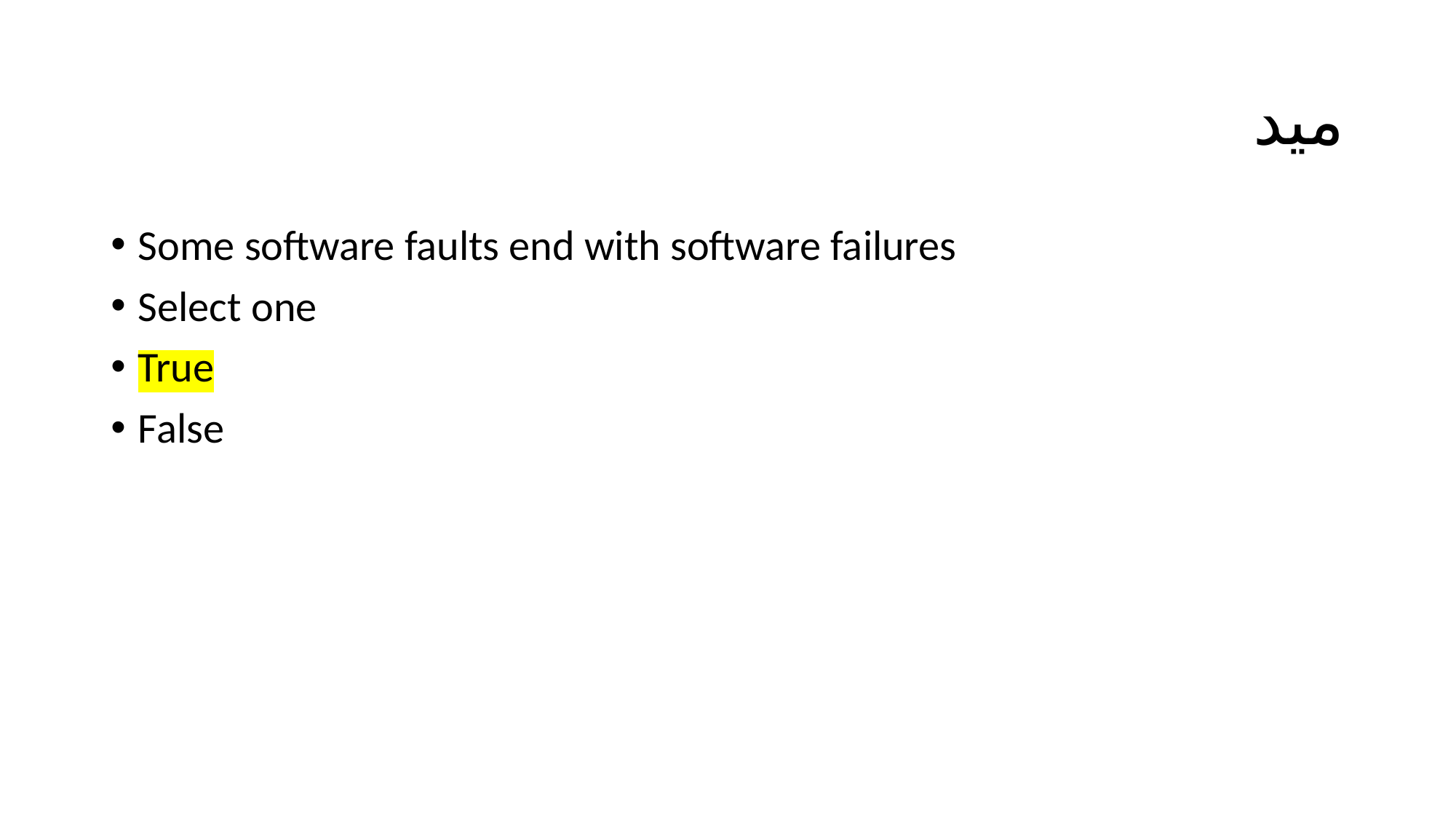

# ميد
Some software faults end with software failures
Select one
True
False